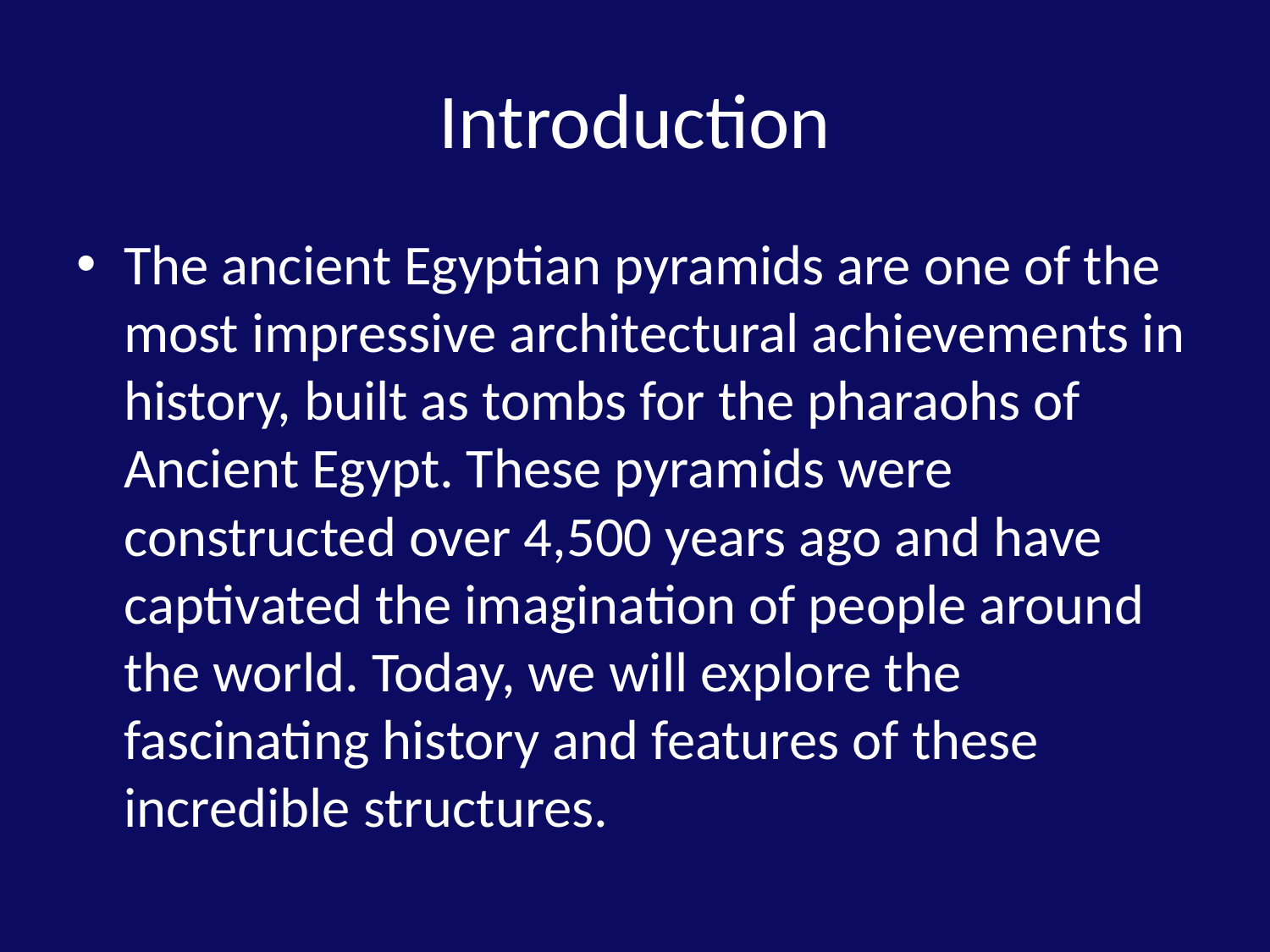

# Introduction
The ancient Egyptian pyramids are one of the most impressive architectural achievements in history, built as tombs for the pharaohs of Ancient Egypt. These pyramids were constructed over 4,500 years ago and have captivated the imagination of people around the world. Today, we will explore the fascinating history and features of these incredible structures.